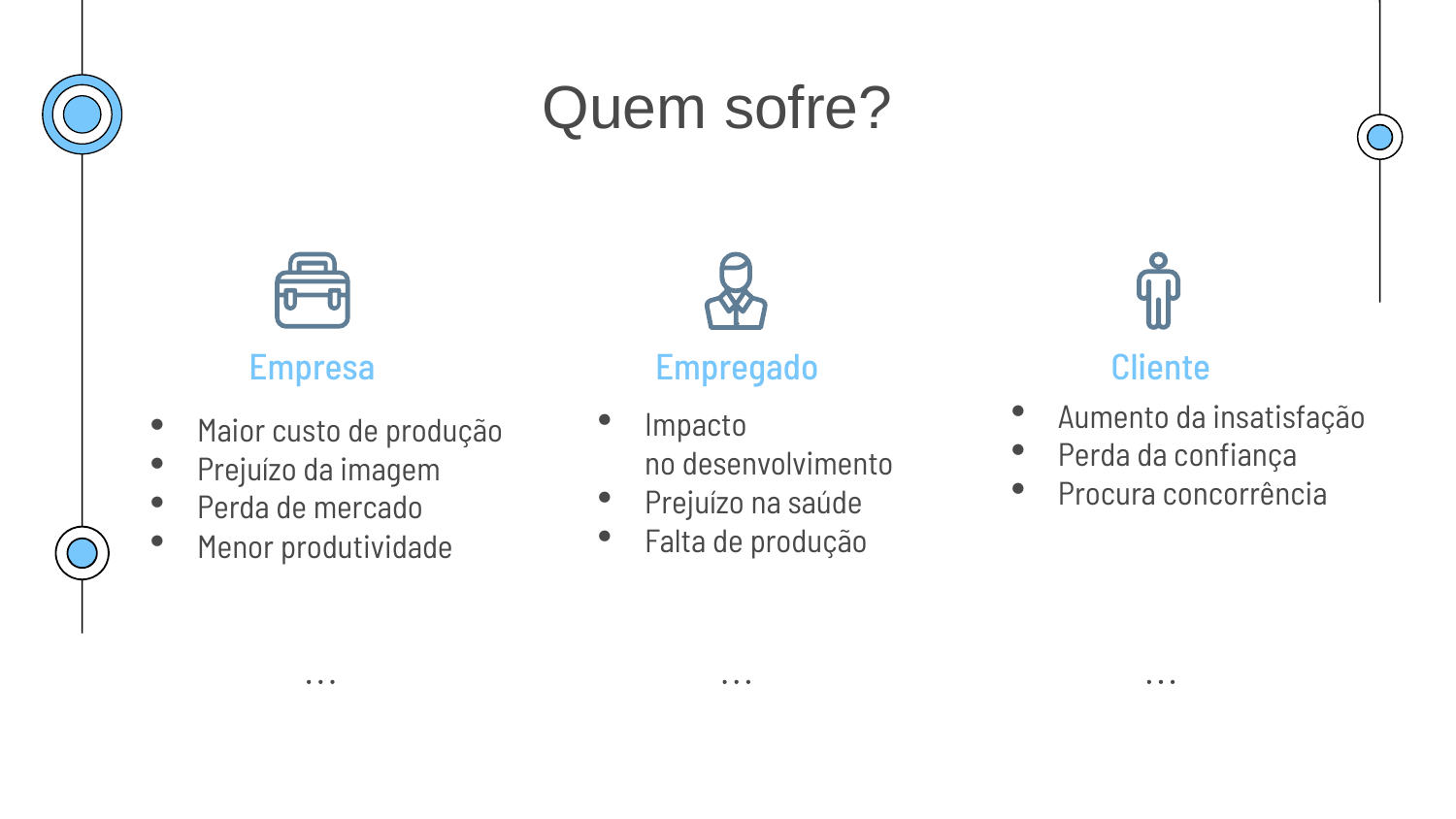

Quem sofre?

Empresa
Empregado
Cliente
Aumento da insatisfação
Perda da confiança
Procura concorrência
Impacto no desenvolvimento
Prejuízo na saúde
Falta de produção

Maior custo de produção
Prejuízo da imagem
Perda de mercado
Menor produtividade